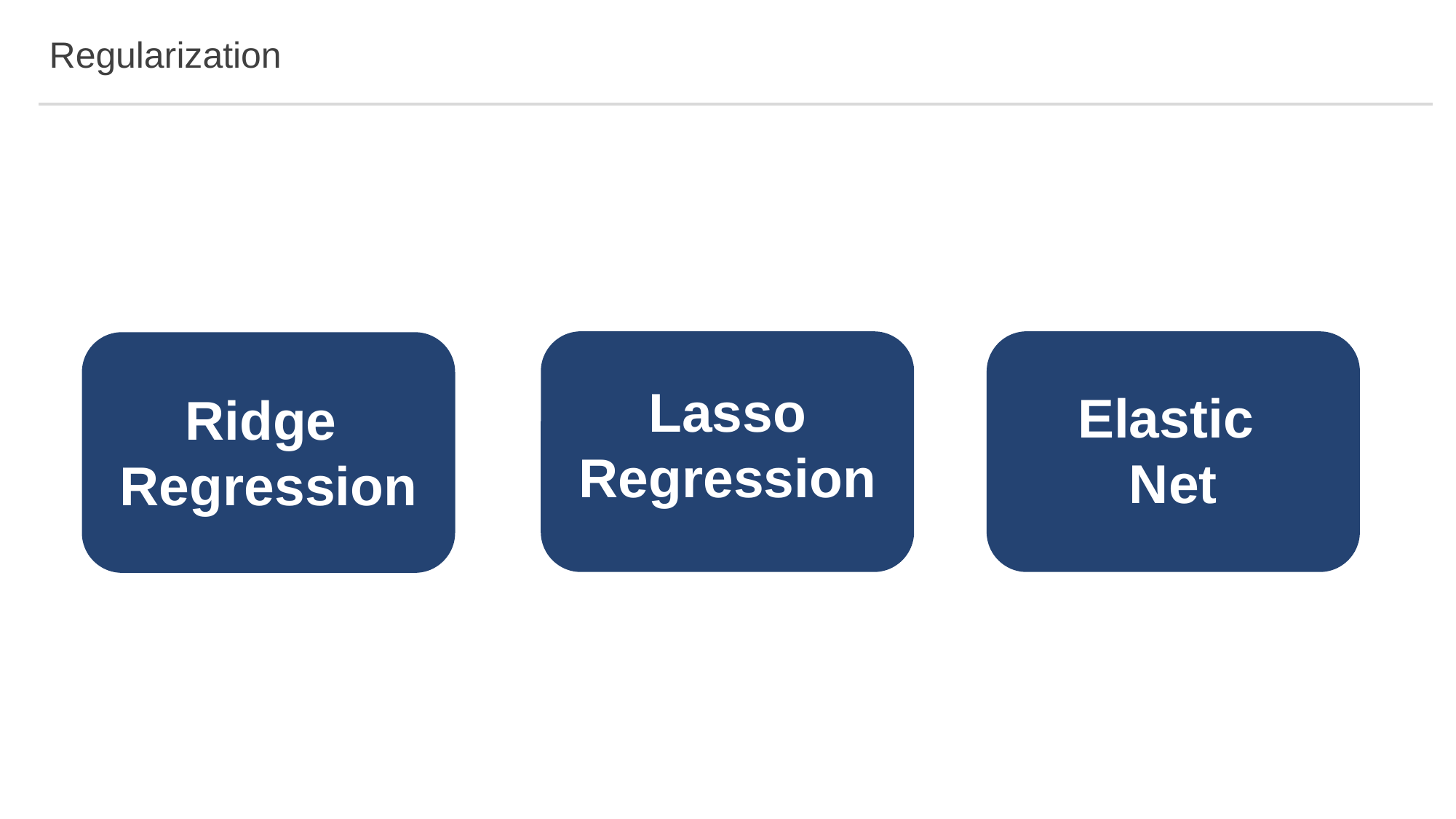

Regularization

Lasso
Regression

Elastic
Net

Ridge
Regression